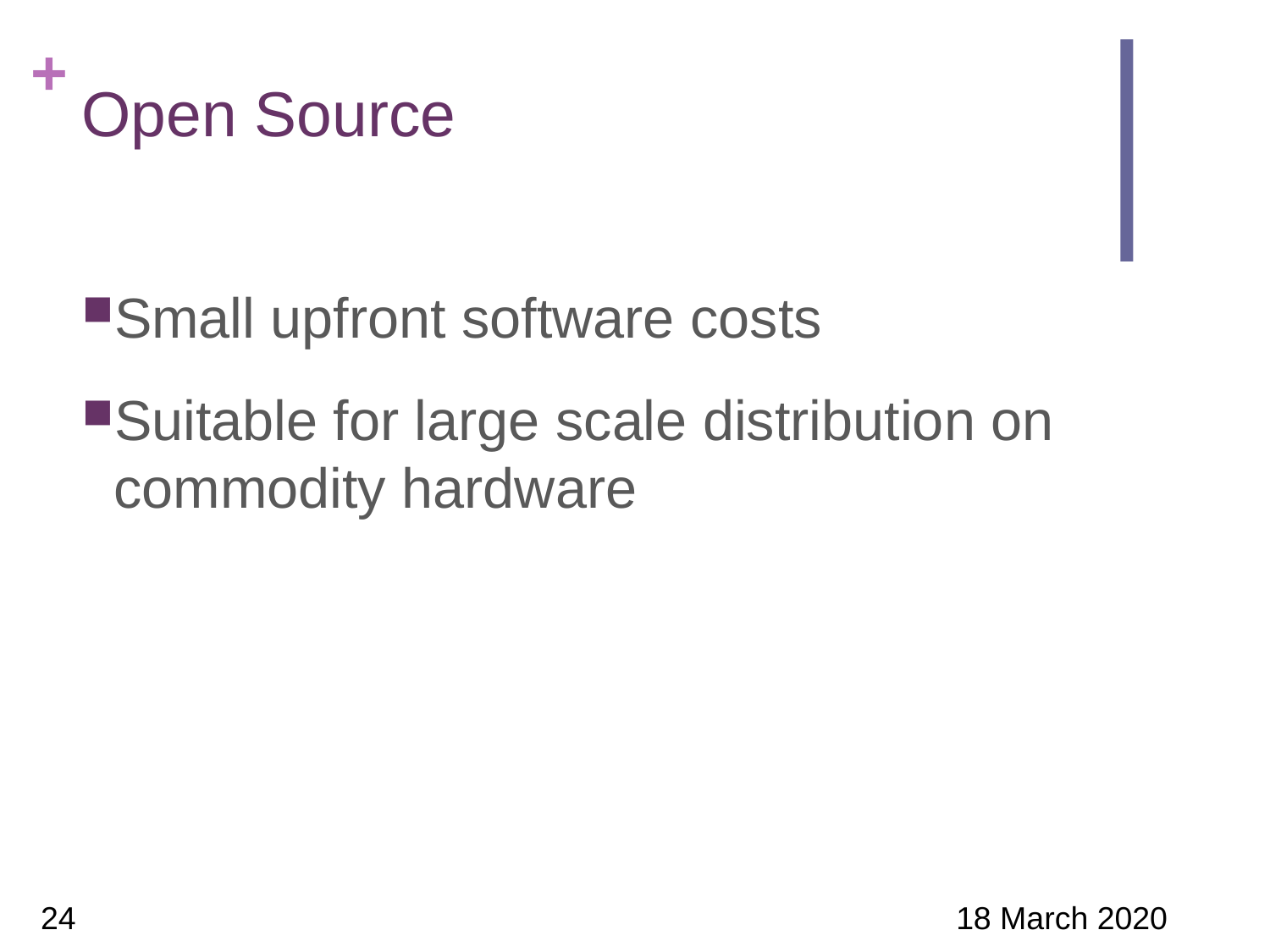

# Open Source
Small upfront software costs
Suitable for large scale distribution on commodity hardware

24
18 March 2020